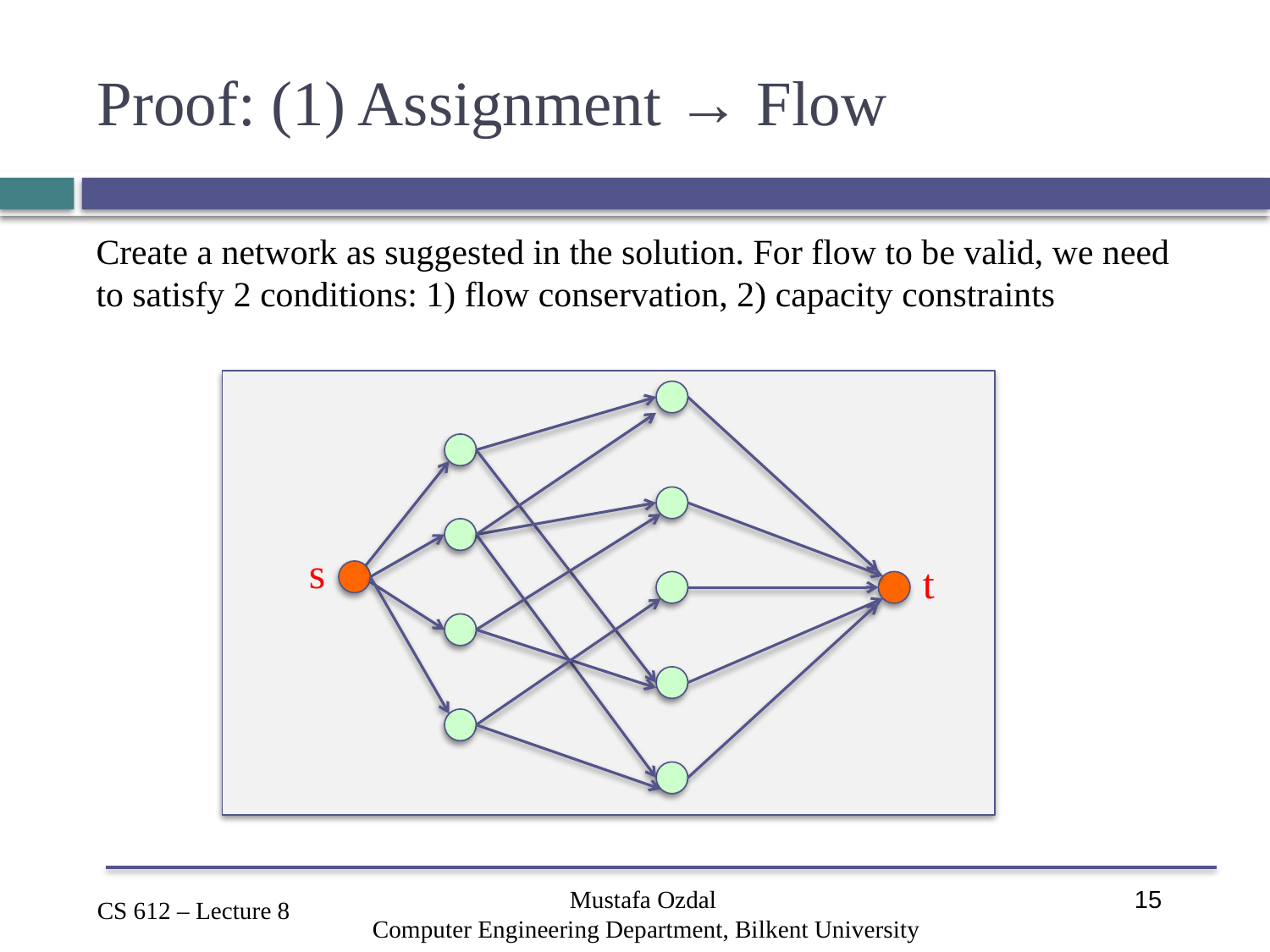

# Proof: (1) Assignment → Flow
Create a network as suggested in the solution. For flow to be valid, we need to satisfy 2 conditions: 1) flow conservation, 2) capacity constraints

s
t

Mustafa Ozdal
Computer Engineering Department, Bilkent University